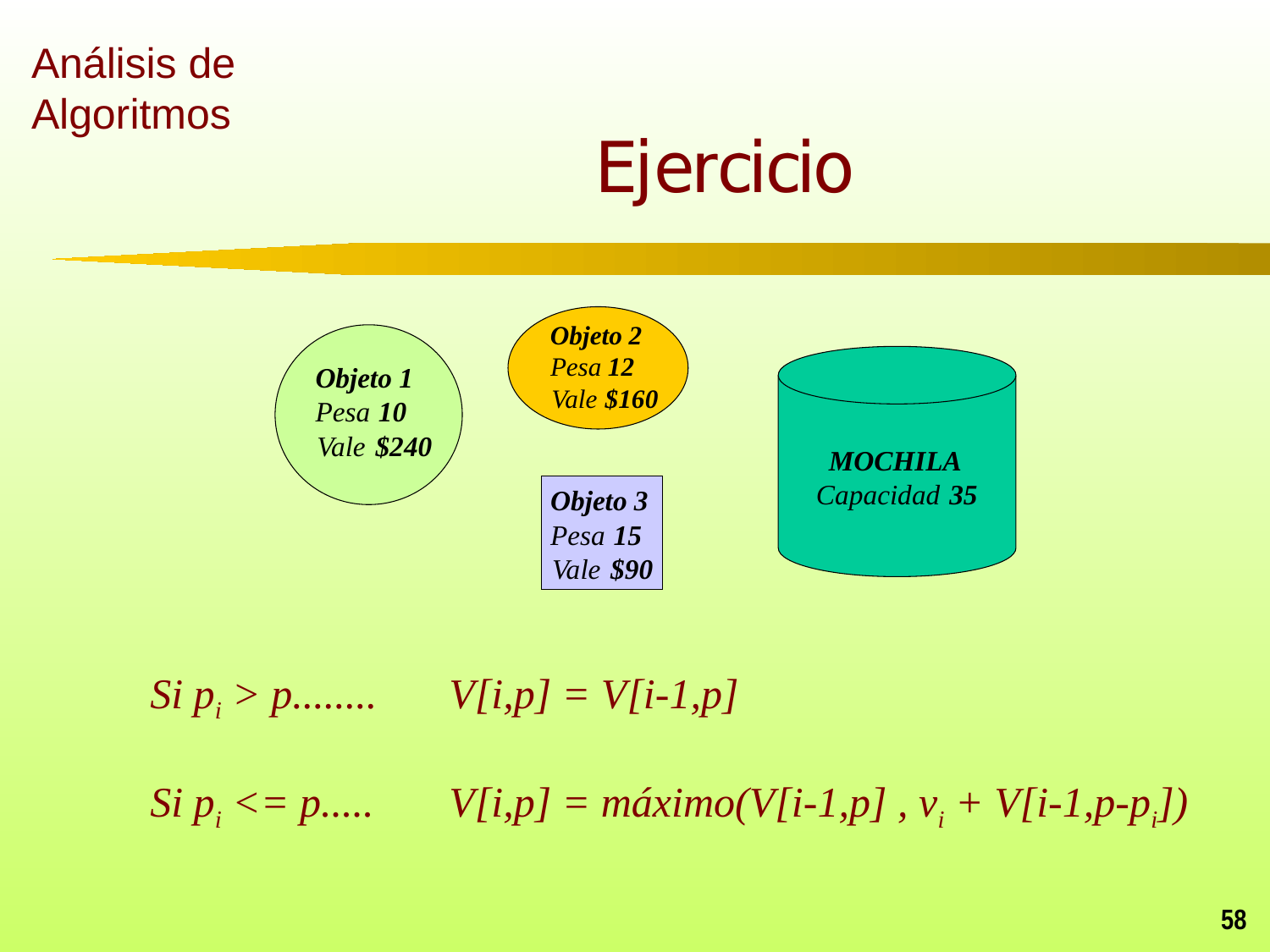

# Ejercicio

Objeto 2
Pesa
12
Vale
$160

Objeto 1
Pesa
10
Vale
$240
MOCHILA

Capacidad
35
Objeto 3
Pesa
15
Vale
$90
Si pi > p........	V[i,p] = V[i-1,p]

Si pi <= p.....	V[i,p] = máximo(V[i-1,p] , vi + V[i-1,p-pi])
58